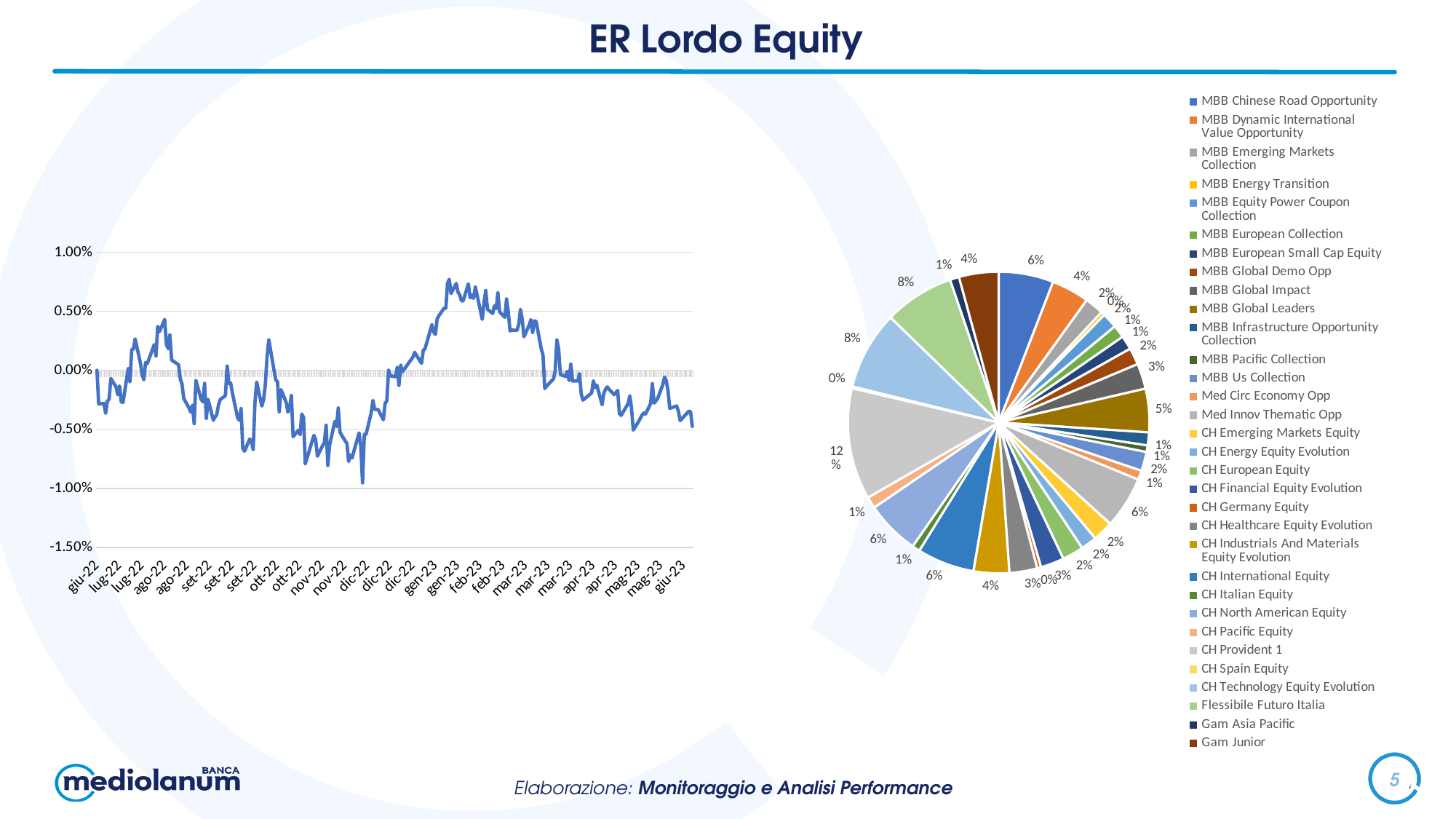

# ER Lordo Equity

### Chart

| Category |  |
|---|---|
| MBB Chinese Road Opportunity | 0.05883562472555768 |
| MBB Dynamic International Value Opportunity | 0.04045861179535338 |
| MBB Emerging Markets Collection | 0.02022246567786229 |
| MBB Energy Transition | 0.004092883952956358 |
| MBB Equity Power Coupon Collection | 0.01641675066103937 |
| MBB European Collection | 0.01372489266141748 |
| MBB European Small Cap Equity | 0.01489806285513468 |
| MBB Global Demo Opp | 0.01805893490247125 |
| MBB Global Impact | 0.02717456883550622 |
| MBB Global Leaders | 0.04667065122827815 |
| MBB Infrastructure Opportunity Collection | 0.01386949060960407 |
| MBB Pacific Collection | 0.007056899488964981 |
| MBB Us Collection | 0.02041557953302203 |
| Med Circ Economy Opp | 0.009885382768743959 |
| Med Innov Thematic Opp | 0.05556118206785325 |
| CH Emerging Markets Equity | 0.02207504810442563 |
| CH Energy Equity Evolution | 0.01714436098177436 |
| CH European Equity | 0.02293354839585109 |
| CH Financial Equity Evolution | 0.02519821055215954 |
| CH Germany Equity | 0.004198735321343875 |
| CH Healthcare Equity Evolution | 0.02976129641126622 |
| CH Industrials And Materials Equity Evolution | 0.038192628014629 |
| CH International Equity | 0.06143680877807481 |
| CH Italian Equity | 0.00840508654060926 |
| CH North American Equity | 0.05795076181444965 |
| CH Pacific Equity | 0.01245666809168297 |
| CH Provident 1 | 0.1195290156228156 |
| CH Spain Equity | 0.001804365107941124 |
| CH Technology Equity Evolution | 0.08423409192516197 |
| Flessibile Futuro Italia | 0.07507953332514848 |
| Gam Asia Pacific | 0.009803539907696541 |
| Gam Junior | 0.04245431934120463 |

### Chart

| Category |  |
|---|---|
| 44742 | 0.0 |
| 44743 | -0.002853298784347258 |
| 44746 | -0.002799008617149434 |
| 44747 | -0.003641785027854727 |
| 44748 | -0.002615676774230469 |
| 44749 | -0.00244174441550471 |
| 44750 | -0.0006927457281473703 |
| 44753 | -0.001417052596122126 |
| 44754 | -0.002065713065076524 |
| 44755 | -0.001322251887948989 |
| 44756 | -0.002678606556207885 |
| 44757 | -0.002712902045661991 |
| 44760 | 0.0001437163954347564 |
| 44761 | -0.0009607856488818012 |
| 44762 | 0.001756846805675005 |
| 44763 | 0.001814308695543554 |
| 44764 | 0.00266385905151223 |
| 44767 | 0.0006276485944847199 |
| 44768 | -0.0003632700870308536 |
| 44769 | -0.0008037889435941192 |
| 44770 | 0.0006690183416451223 |
| 44771 | 0.000576263041236702 |
| 44775 | 0.002180908514866076 |
| 44776 | 0.001215638674715747 |
| 44777 | 0.00371935654145461 |
| 44778 | 0.003277440558997258 |
| 44781 | 0.004311796862524808 |
| 44782 | 0.002180049548786256 |
| 44783 | 0.001837623299679514 |
| 44784 | 0.003002018496836456 |
| 44785 | 0.0008789638521331522 |
| 44789 | 0.0004757479241404017 |
| 44790 | -0.000727740781621744 |
| 44791 | -0.001163454561679877 |
| 44792 | -0.002382998452274077 |
| 44795 | -0.003178965184267968 |
| 44796 | -0.003534770766026707 |
| 44797 | -0.002960108166844444 |
| 44798 | -0.00451808036743051 |
| 44799 | -0.0008450645178432747 |
| 44802 | -0.002456701957650687 |
| 44803 | -0.002666422177728167 |
| 44804 | -0.001097927241070273 |
| 44805 | -0.004067617784908162 |
| 44806 | -0.002452703851199001 |
| 44809 | -0.004226259107826147 |
| 44810 | -0.003967574347050196 |
| 44811 | -0.00375410877473481 |
| 44812 | -0.00294235331643411 |
| 44813 | -0.002471032617151314 |
| 44816 | -0.002138410910966337 |
| 44817 | 0.0003648803524345379 |
| 44818 | -0.001121959490619329 |
| 44819 | -0.001074268971633874 |
| 44820 | -0.001907027376685466 |
| 44823 | -0.004013708801358984 |
| 44824 | -0.004232028090764395 |
| 44825 | -0.003238860082995343 |
| 44826 | -0.00660991569657976 |
| 44827 | -0.006863661246680142 |
| 44830 | -0.005819465325168971 |
| 44831 | -0.006039088892180855 |
| 44832 | -0.006708957973016627 |
| 44833 | -0.002755918613404185 |
| 44834 | -0.0009988134118119607 |
| 44837 | -0.003029582419785126 |
| 44838 | -0.00245963457885634 |
| 44839 | -0.001196759424330285 |
| 44840 | 0.001159027249246547 |
| 44841 | 0.002584663537608334 |
| 44844 | 1.390991893557292e-06 |
| 44845 | -0.0008087790384588844 |
| 44846 | -0.0009638323095007006 |
| 44847 | -0.003513779960964691 |
| 44848 | -0.001635338125795305 |
| 44851 | -0.002712247157782066 |
| 44852 | -0.00354415759476423 |
| 44853 | -0.00314301507171777 |
| 44854 | -0.002137164620385046 |
| 44855 | -0.005624911832650681 |
| 44858 | -0.005080473001773389 |
| 44859 | -0.005456782637644375 |
| 44860 | -0.003704227159157414 |
| 44861 | -0.003973474744204619 |
| 44862 | -0.007935302818967926 |
| 44867 | -0.005505889994861013 |
| 44868 | -0.005920177457855447 |
| 44869 | -0.007277700661209918 |
| 44872 | -0.006377459890693826 |
| 44873 | -0.006136206358009488 |
| 44874 | -0.004646581222857327 |
| 44875 | -0.008068077453682987 |
| 44876 | -0.006357507518449879 |
| 44879 | -0.004336137051765832 |
| 44880 | -0.004765014764405384 |
| 44881 | -0.003191966318824457 |
| 44882 | -0.005233137378932495 |
| 44883 | -0.00550832951829161 |
| 44886 | -0.006205624090351636 |
| 44887 | -0.007734297711255333 |
| 44888 | -0.007194550786043807 |
| 44889 | -0.007427494824576497 |
| 44890 | -0.006862946994873997 |
| 44893 | -0.005306939629284635 |
| 44894 | -0.006474321746624323 |
| 44895 | -0.009540352605546865 |
| 44896 | -0.00543477962372263 |
| 44897 | -0.005438881797460215 |
| 44900 | -0.00359191800366232 |
| 44901 | -0.002546125290016077 |
| 44902 | -0.003307184487407966 |
| 44904 | -0.003329897660067305 |
| 44907 | -0.004185811109715054 |
| 44908 | -0.002828034154795045 |
| 44909 | -0.002570362919237956 |
| 44910 | 2.70188653965775e-05 |
| 44911 | -0.0004677663368761742 |
| 44914 | -0.0005350646266713 |
| 44915 | 0.0002462009619967898 |
| 44916 | -0.00127864438290537 |
| 44917 | 0.0004484274290073031 |
| 44918 | -0.0001163408255522302 |
| 44924 | 0.001111927227658738 |
| 44925 | 0.001528574787246439 |
| 44929 | 0.000599335887180974 |
| 44930 | 0.001696010234087941 |
| 44931 | 0.001823570440616651 |
| 44935 | 0.003880947845801286 |
| 44936 | 0.003233268999510708 |
| 44937 | 0.00304593905767514 |
| 44938 | 0.004361337429241274 |
| 44939 | 0.004630089858314257 |
| 44942 | 0.005271592517738899 |
| 44943 | 0.005262013023652701 |
| 44944 | 0.007402032433640127 |
| 44945 | 0.007716251775486516 |
| 44946 | 0.006516225310494006 |
| 44949 | 0.007363502131721988 |
| 44950 | 0.006626436456381279 |
| 44951 | 0.006404152929540885 |
| 44952 | 0.005885734112769825 |
| 44953 | 0.005894482505697685 |
| 44956 | 0.007331881034412513 |
| 44957 | 0.006148229135745753 |
| 44958 | 0.006395504196524904 |
| 44959 | 0.006098897363569167 |
| 44960 | 0.00707824589549122 |
| 44964 | 0.004319149124738519 |
| 44965 | 0.005769800336472786 |
| 44966 | 0.006767496508764292 |
| 44967 | 0.005175109819951063 |
| 44970 | 0.004820050332491999 |
| 44971 | 0.005466027182439825 |
| 44972 | 0.005239580855683101 |
| 44973 | 0.00656677861093824 |
| 44974 | 0.004949370801304642 |
| 44977 | 0.004497497732105726 |
| 44978 | 0.006054196747911522 |
| 44979 | 0.004932912722993121 |
| 44980 | 0.003343644428411841 |
| 44981 | 0.00341313260606313 |
| 44984 | 0.003378085229981176 |
| 44985 | 0.003877153170760206 |
| 44986 | 0.005175388269626158 |
| 44987 | 0.004340128917423858 |
| 44988 | 0.002850034245498678 |
| 44991 | 0.003820979531584667 |
| 44992 | 0.004292200250113787 |
| 44993 | 0.003204111742865612 |
| 44994 | 0.004197990826141584 |
| 44995 | 0.004141137496336933 |
| 44998 | 0.001806288999518735 |
| 44999 | 0.001297323990133714 |
| 45000 | -0.00154555532062095 |
| 45001 | -0.001346460532092308 |
| 45005 | -0.000722177460101836 |
| 45006 | -5.51888025592806e-05 |
| 45007 | 0.002578225363314202 |
| 45008 | 0.001803443757625534 |
| 45009 | -0.0003545689202331115 |
| 45012 | -0.0005176066876528829 |
| 45013 | -9.111419488094796e-05 |
| 45014 | -0.0008596398942015693 |
| 45015 | 0.0005305341753671922 |
| 45016 | -0.0009053162035690399 |
| 45019 | -0.0009009128090957663 |
| 45020 | -0.000287915738936606 |
| 45021 | -0.001998391962183321 |
| 45022 | -0.002523855696887622 |
| 45027 | -0.001910781495677361 |
| 45028 | -0.0008882796646350055 |
| 45029 | -0.001467702723535025 |
| 45030 | -0.001251426399219158 |
| 45033 | -0.002916579617196824 |
| 45034 | -0.001967818877445682 |
| 45035 | -0.00160726671711231 |
| 45036 | -0.001399804014373007 |
| 45037 | -0.001595128409052071 |
| 45040 | -0.002061960502295568 |
| 45042 | -0.00170035262748125 |
| 45043 | -0.003667093345699035 |
| 45044 | -0.003820809202883968 |
| 45048 | -0.002818425423285253 |
| 45049 | -0.002157767861936666 |
| 45050 | -0.003234821748293149 |
| 45051 | -0.005061590475188726 |
| 45054 | -0.004347585944898036 |
| 45056 | -0.003792126860427958 |
| 45057 | -0.003615918805331741 |
| 45058 | -0.003711087229517851 |
| 45061 | -0.002807696951411254 |
| 45062 | -0.00113296725348544 |
| 45063 | -0.002780240767326969 |
| 45065 | -0.002400754464369603 |
| 45068 | -0.001214092755823737 |
| 45069 | -0.0005621088890546133 |
| 45070 | -0.0008844122947793132 |
| 45071 | -0.001712892060518723 |
| 45072 | -0.003216121951516993 |
| 45076 | -0.003019629729590134 |
| 45077 | -0.003470337508542976 |
| 45078 | -0.00425672876297245 |
| 45083 | -0.003457055735091918 |
| 45084 | -0.003507877913269564 |
| 45085 | -0.004751153514223283 |
5